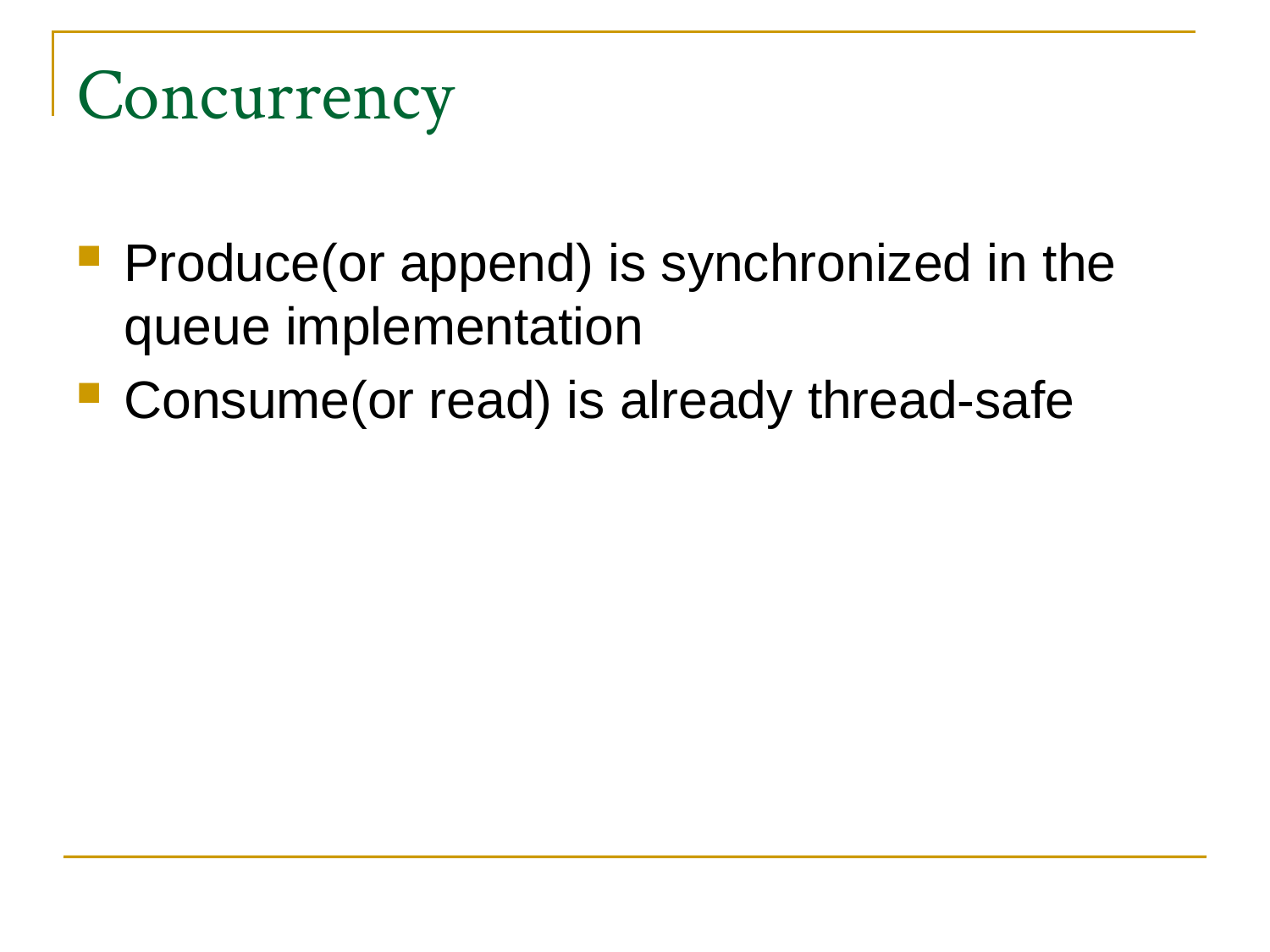

# Concurrency
Produce(or append) is synchronized in the queue implementation
Consume(or read) is already thread-safe